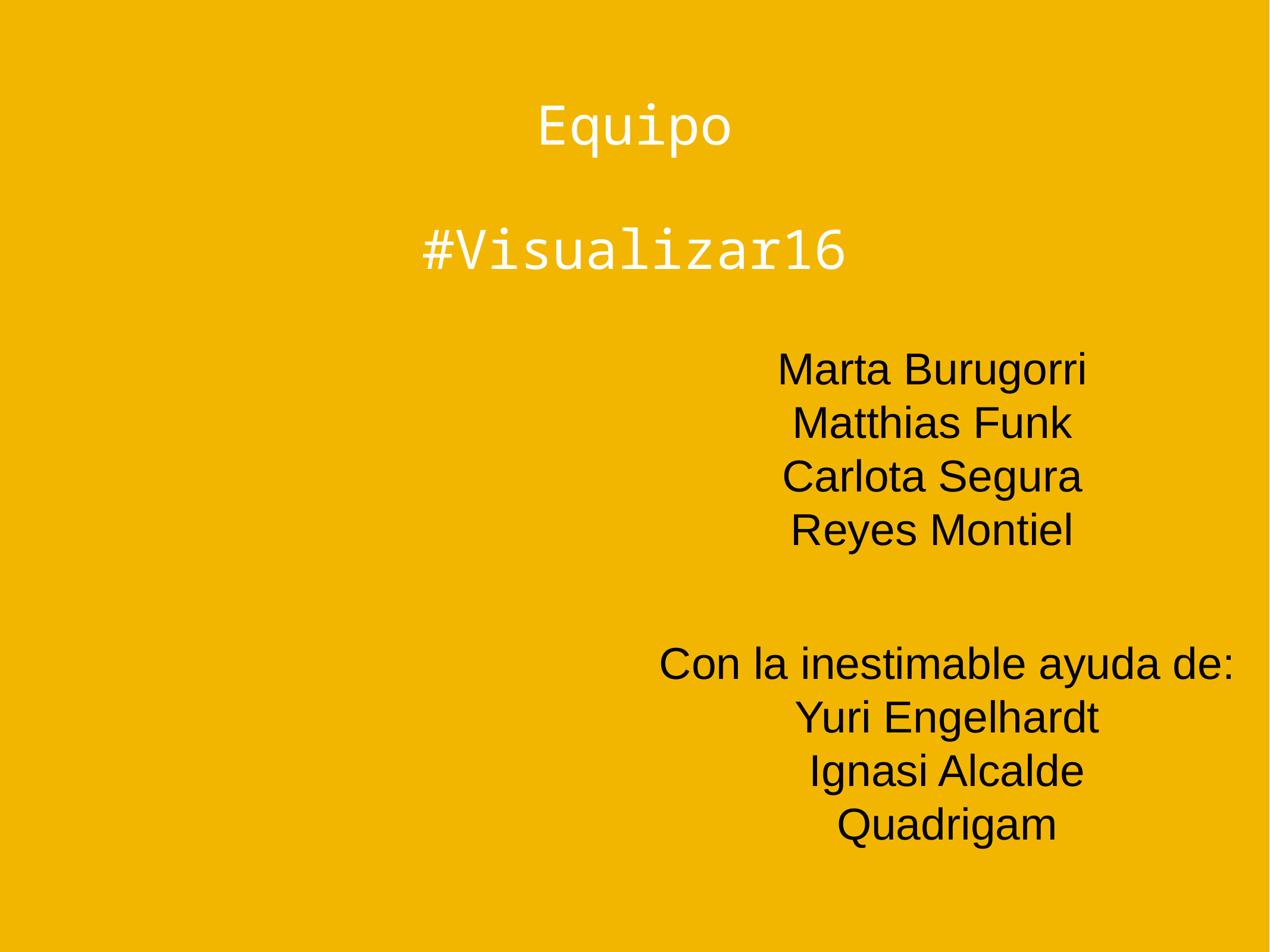

Equipo
#Visualizar16
Marta Burugorri
Matthias Funk
Carlota Segura
Reyes Montiel
Con la inestimable ayuda de:
Yuri Engelhardt
Ignasi Alcalde
Quadrigam